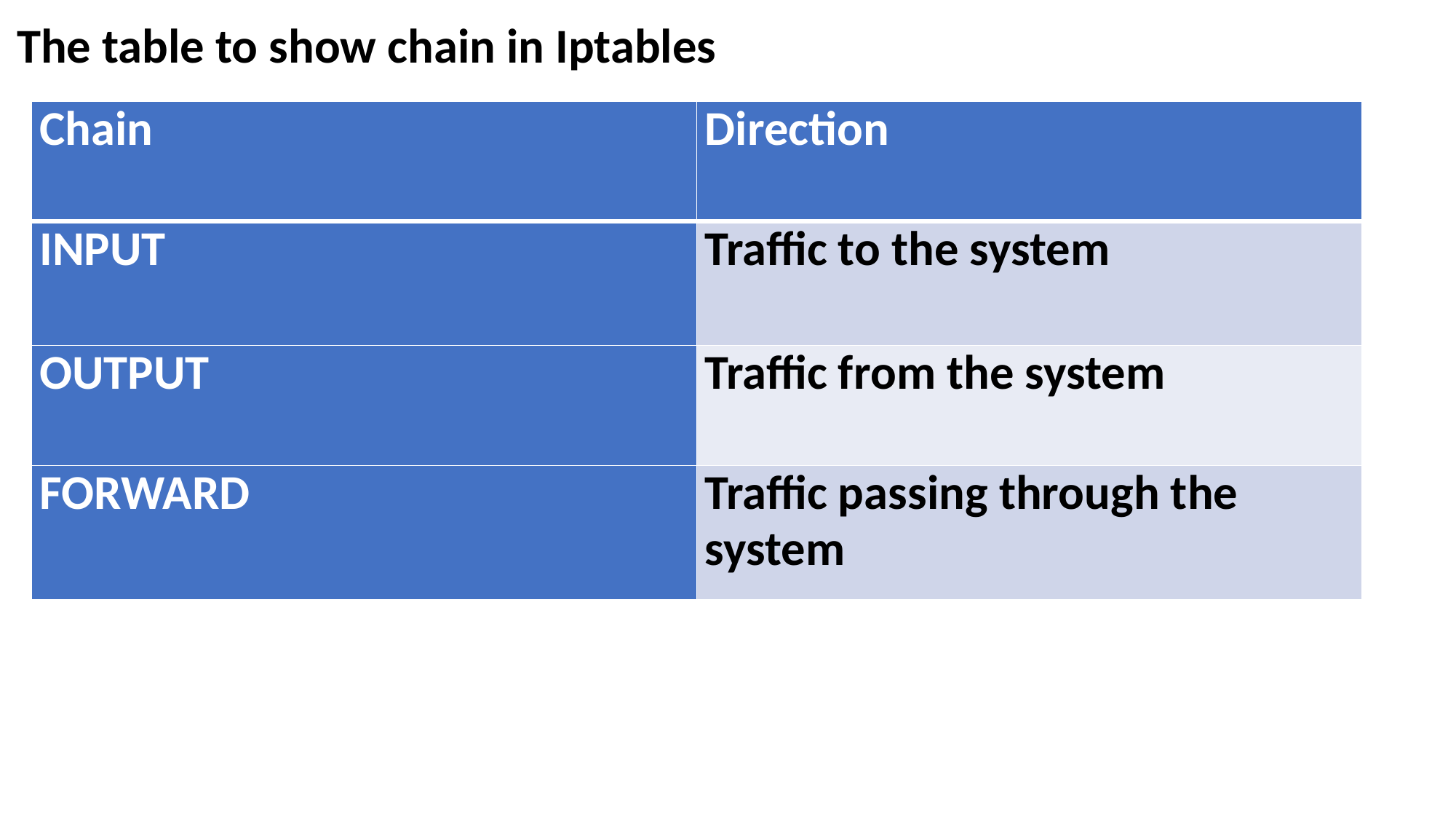

The table to show chain in Iptables

| Chain | Direction |
| --- | --- |
| INPUT | Traffic to the system |
| OUTPUT | Traffic from the system |
| FORWARD | Traffic passing through the system |